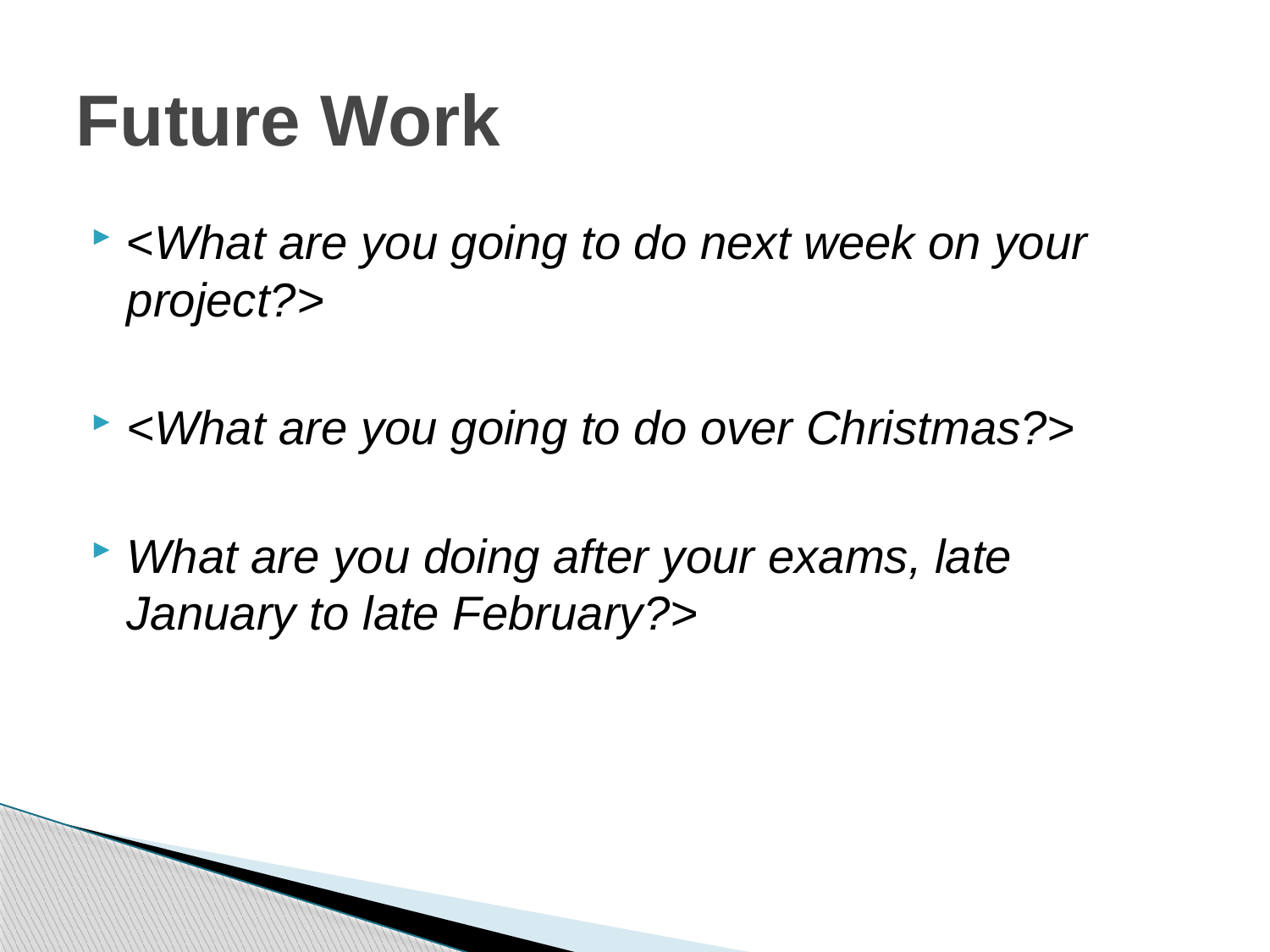

# Future Work
<What are you going to do next week on your project?>

<What are you going to do over Christmas?>

What are you doing after your exams, late January to late February?>